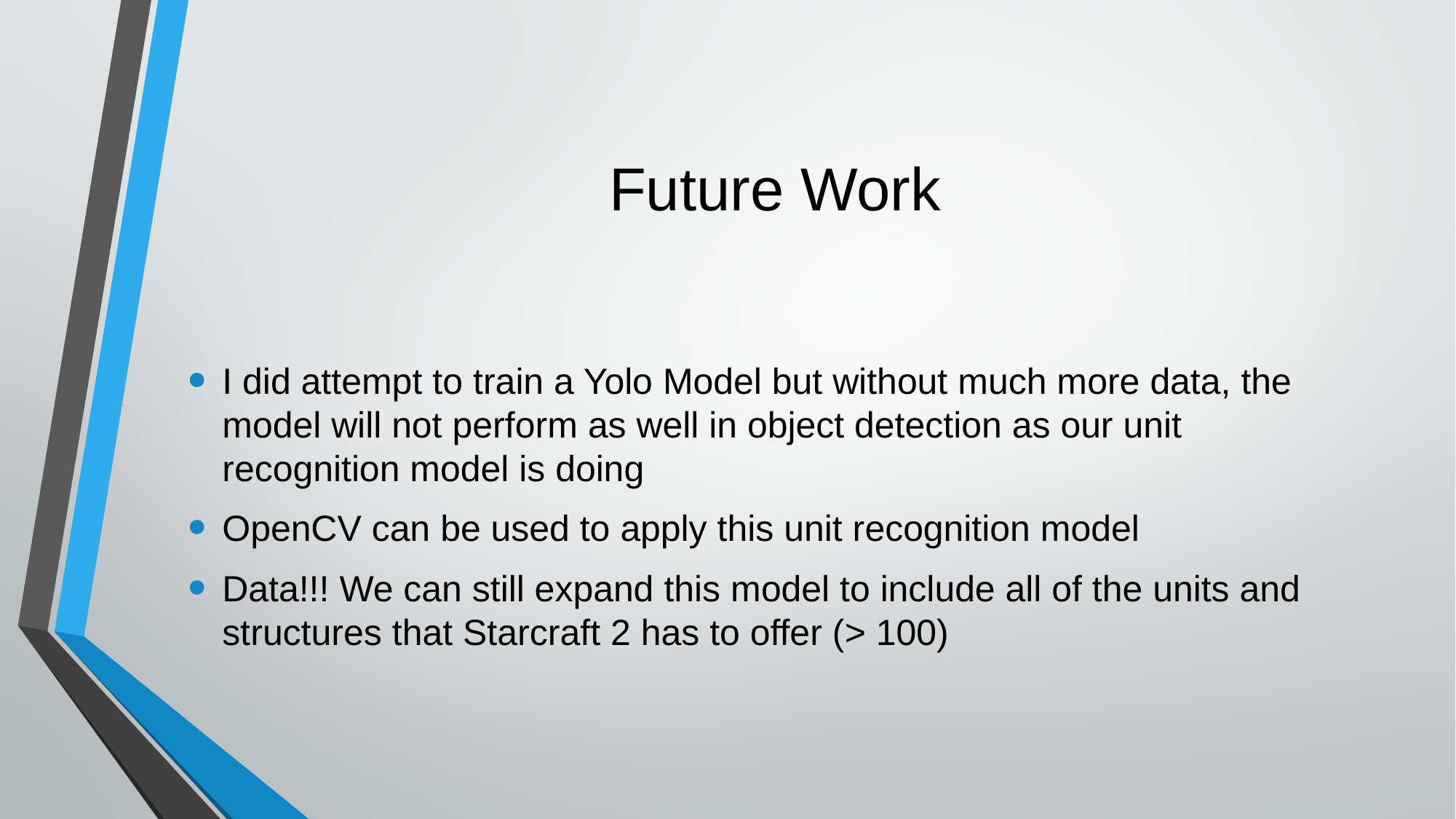

# Future Work
I did attempt to train a Yolo Model but without much more data, the model will not perform as well in object detection as our unit recognition model is doing
OpenCV can be used to apply this unit recognition model
Data!!! We can still expand this model to include all of the units and structures that Starcraft 2 has to offer (> 100)